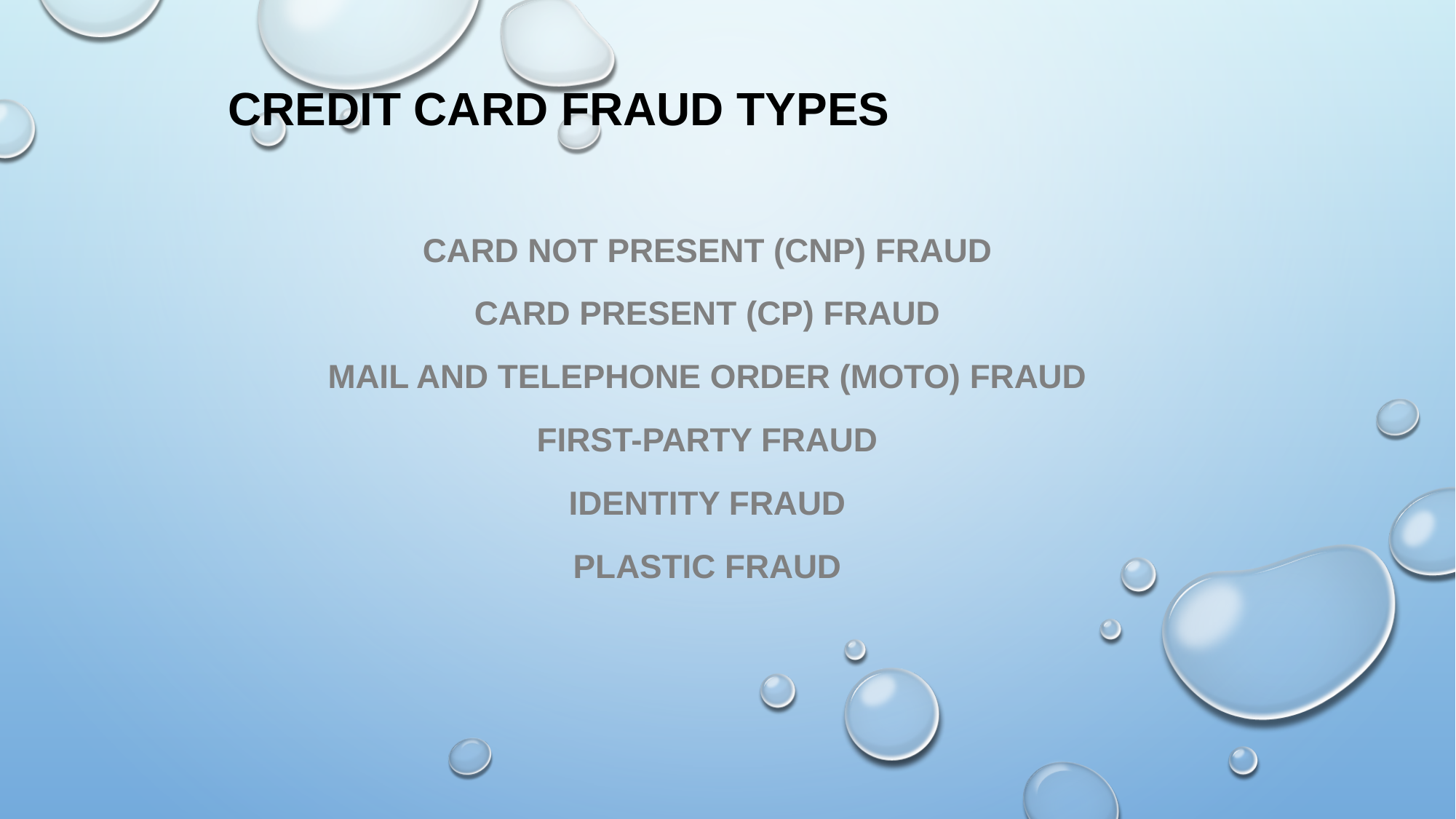

# Credit Card Fraud Types
Card Not Present (CNP) fraud
Card Present (CP) fraud
Mail and telephone order (MOTO) fraud
First-party fraud
Identity fraud
Plastic fraud